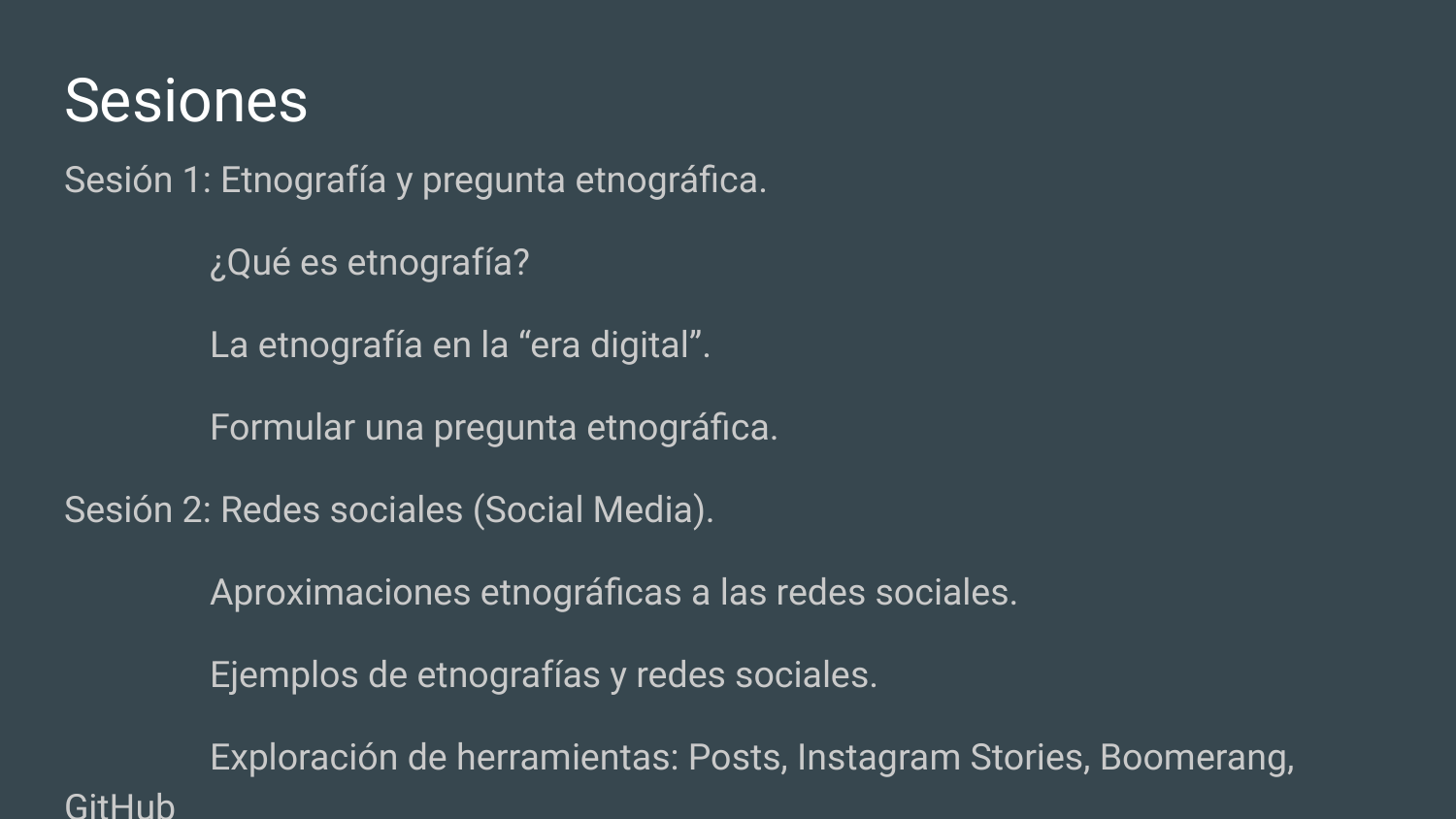

# Sesiones
Sesión 1: Etnografía y pregunta etnográfica.
	¿Qué es etnografía?
	La etnografía en la “era digital”.
	Formular una pregunta etnográfica.
Sesión 2: Redes sociales (Social Media).
	Aproximaciones etnográficas a las redes sociales.
	Ejemplos de etnografías y redes sociales.
	Exploración de herramientas: Posts, Instagram Stories, Boomerang, GitHub